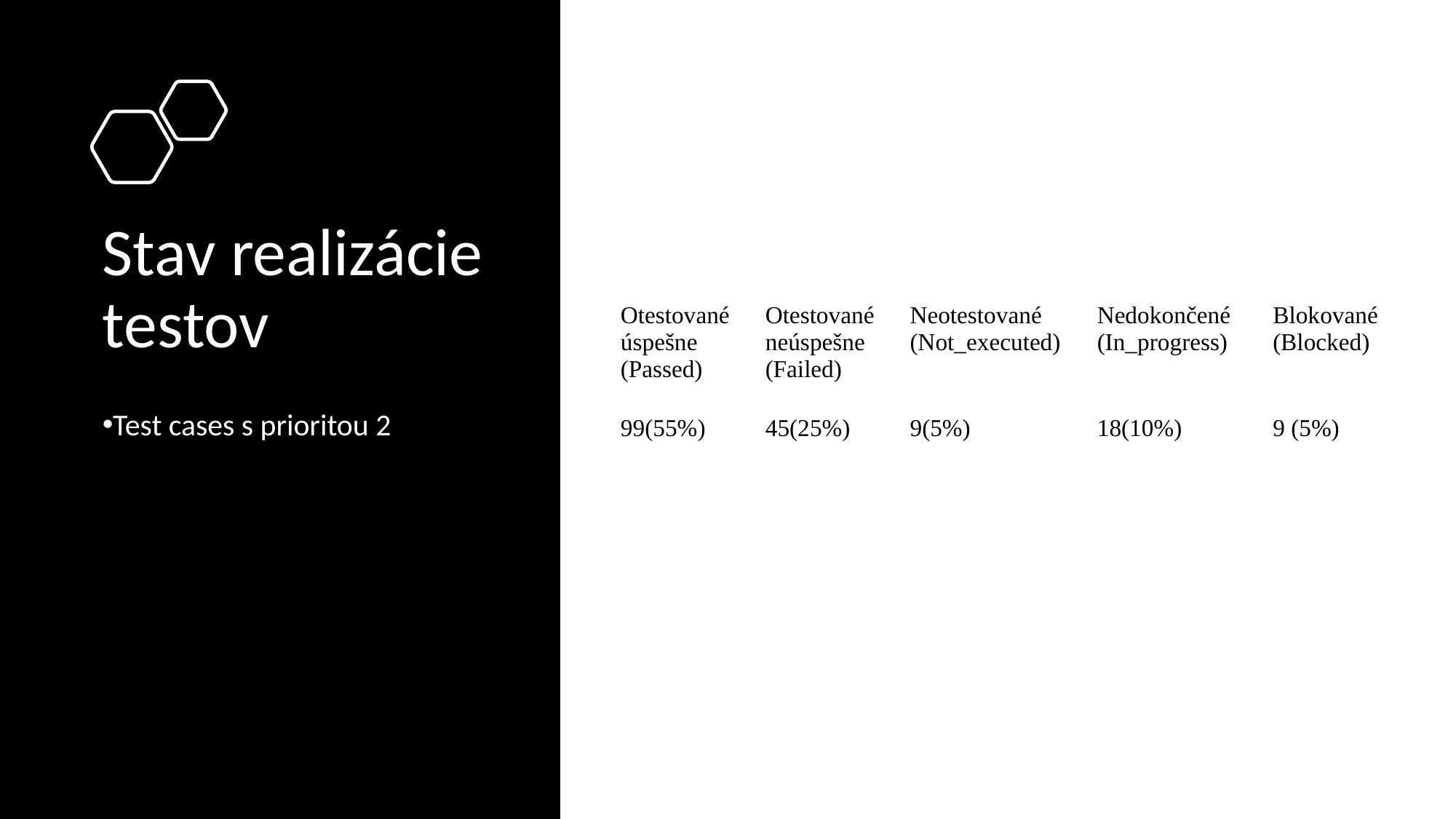

# Stav realizácie testov
| Otestované úspešne (Passed) | Otestované neúspešne (Failed) | Neotestované (Not\_executed) | Nedokončené (In\_progress) | Blokované (Blocked) |
| --- | --- | --- | --- | --- |
| 99(55%) | 45(25%) | 9(5%) | 18(10%) | 9 (5%) |
Test cases s prioritou 2